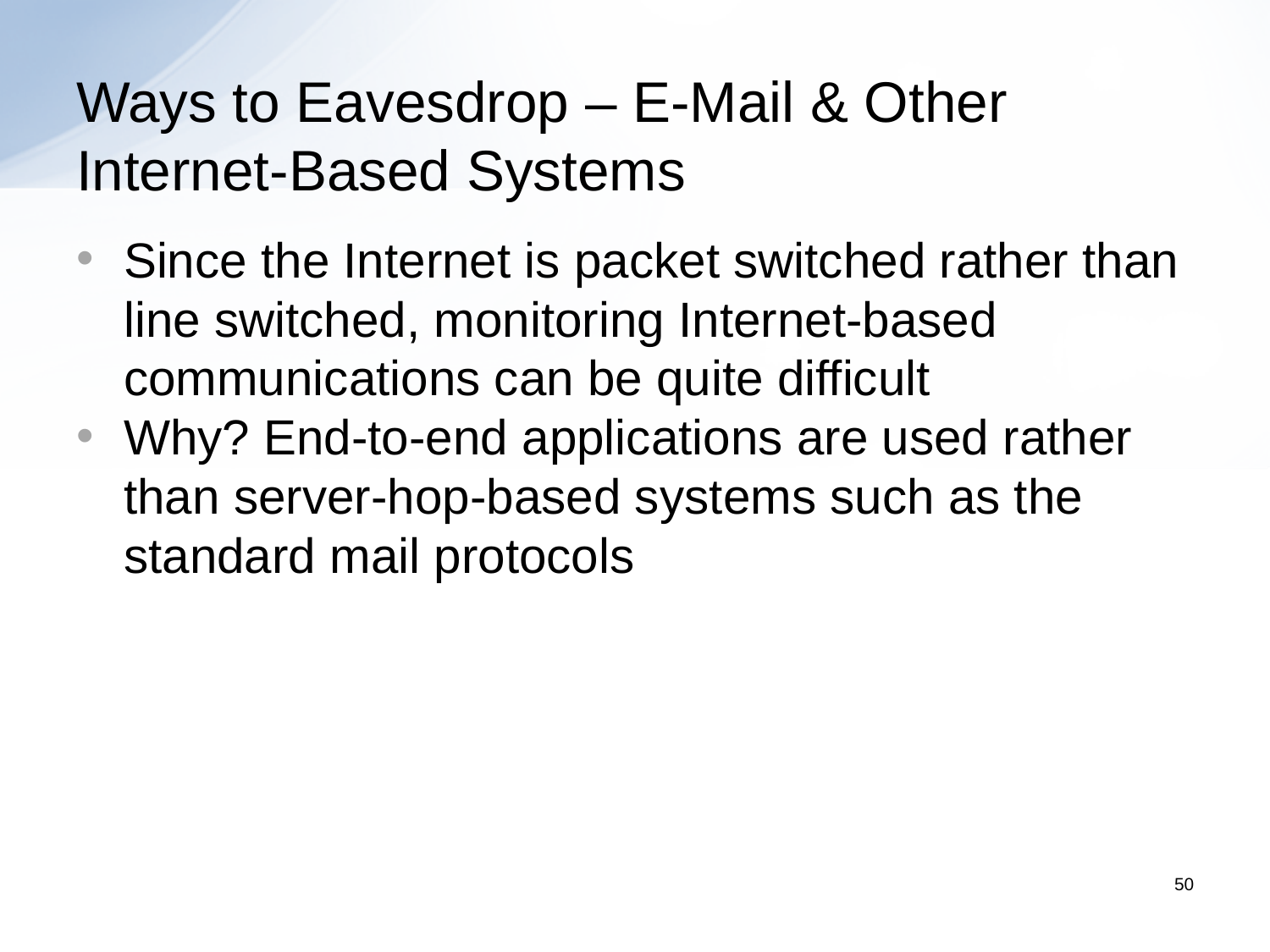

# Ways to Eavesdrop – E-Mail & Other Internet-Based Systems
Since the Internet is packet switched rather than line switched, monitoring Internet-based communications can be quite difficult
Why? End-to-end applications are used rather than server-hop-based systems such as the standard mail protocols

50